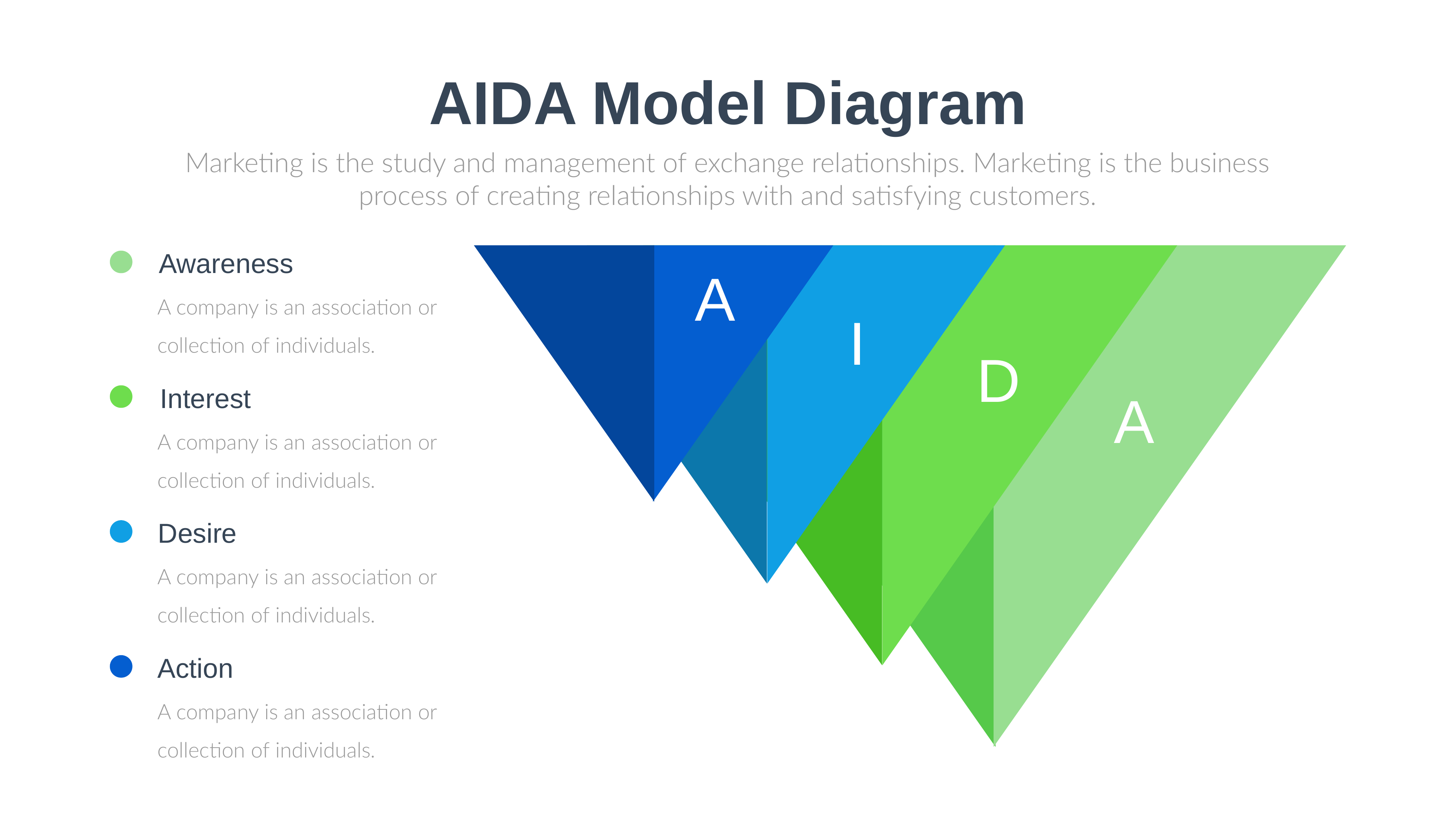

AIDA Model Diagram
Marketing is the study and management of exchange relationships. Marketing is the business process of creating relationships with and satisfying customers.
Awareness

A company is an association or collection of individuals.
Interest

A company is an association or collection of individuals.
Desire

A company is an association or collection of individuals.
Action

A company is an association or collection of individuals.

A
I
D
A